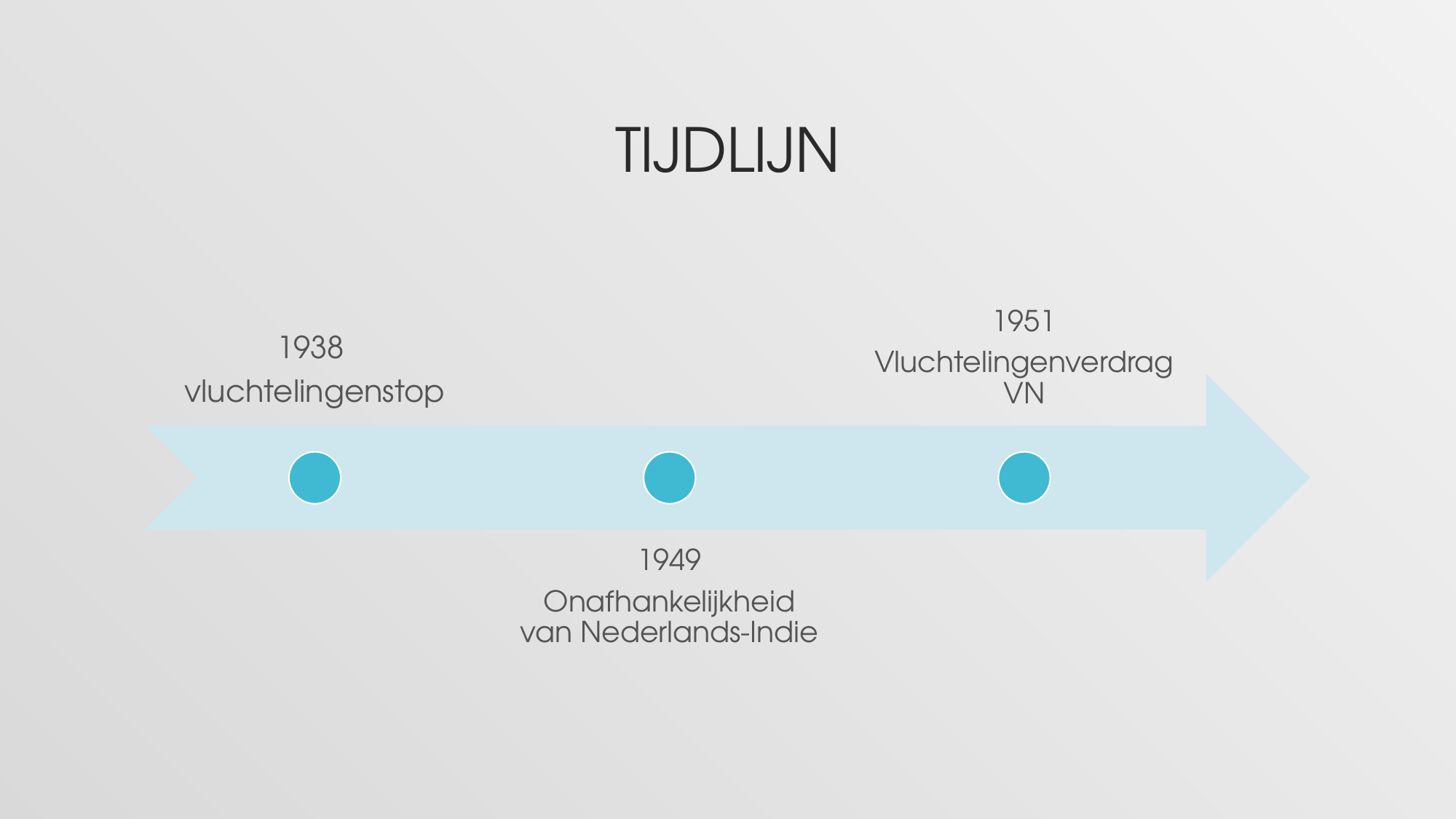

# Tijdlijn
1938
vluchtelingenstop
1949
Onafhankelijkheid van Nederlands-Indie
1951
Vluchtelingenverdrag VN